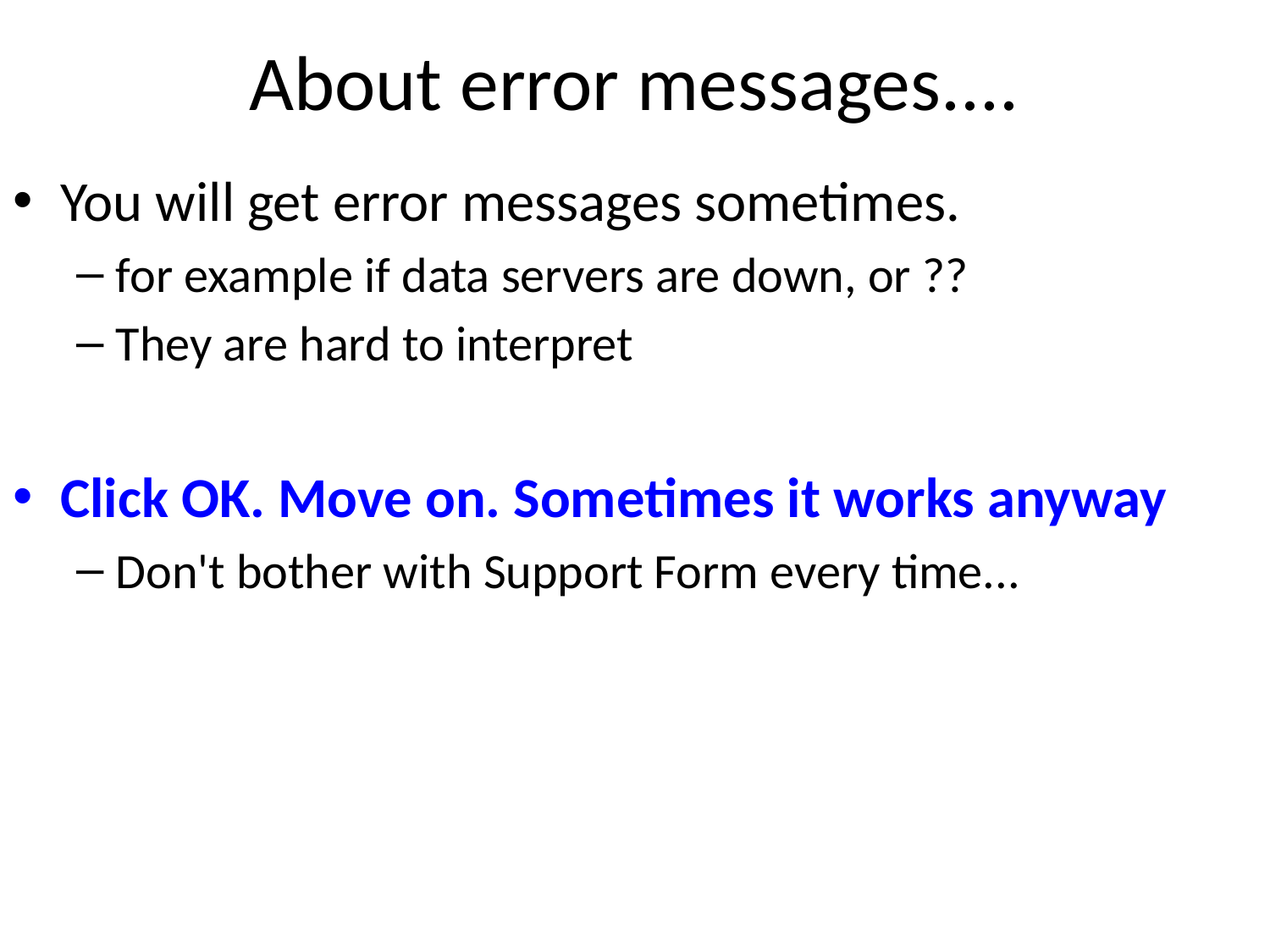

# About error messages....
You will get error messages sometimes.
for example if data servers are down, or ??
They are hard to interpret

Click OK. Move on. Sometimes it works anyway
Don't bother with Support Form every time...